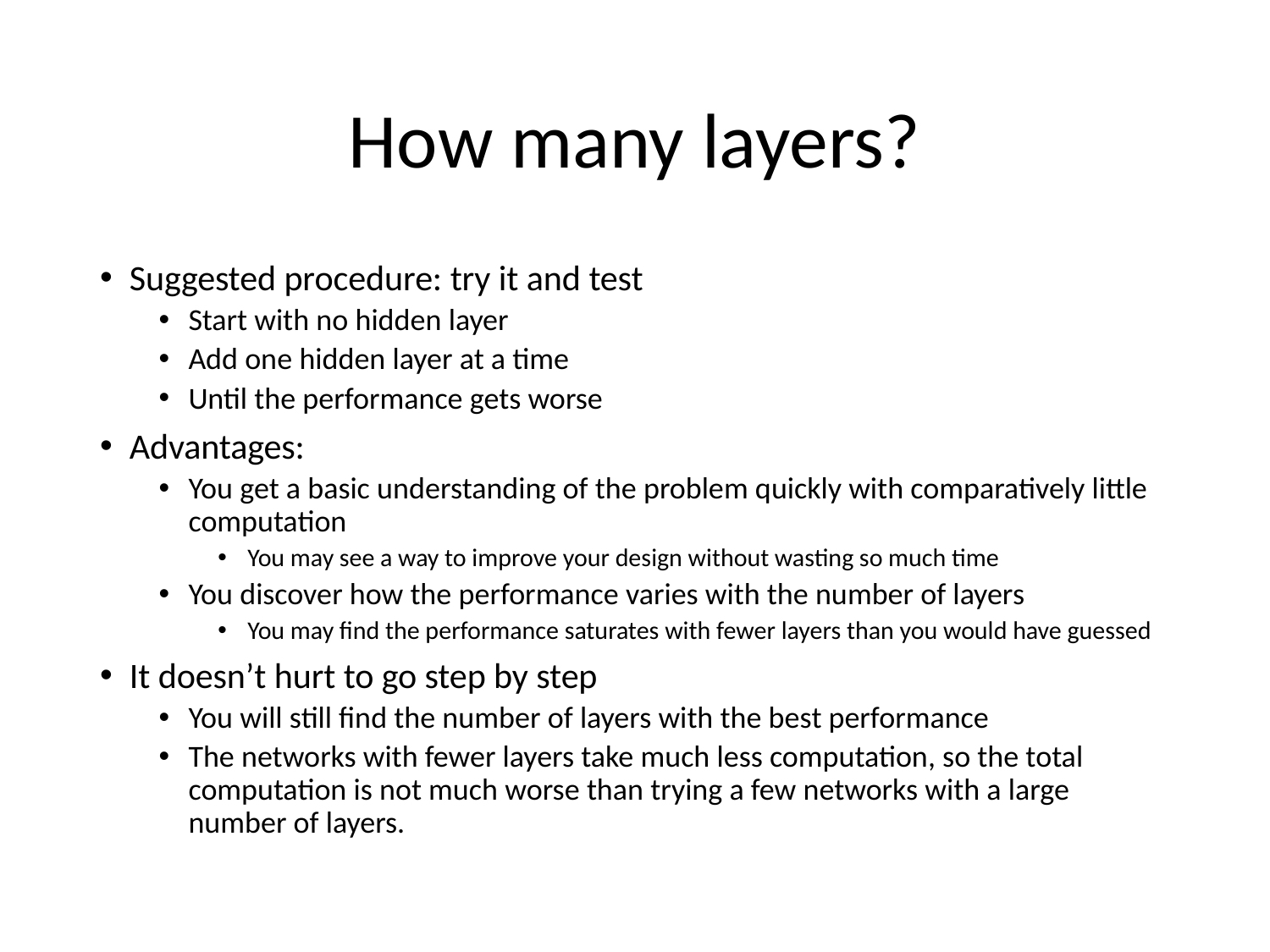

# How many layers?
Suggested procedure: try it and test
Start with no hidden layer
Add one hidden layer at a time
Until the performance gets worse
Advantages:
You get a basic understanding of the problem quickly with comparatively little computation
You may see a way to improve your design without wasting so much time
You discover how the performance varies with the number of layers
You may find the performance saturates with fewer layers than you would have guessed
It doesn’t hurt to go step by step
You will still find the number of layers with the best performance
The networks with fewer layers take much less computation, so the total computation is not much worse than trying a few networks with a large number of layers.